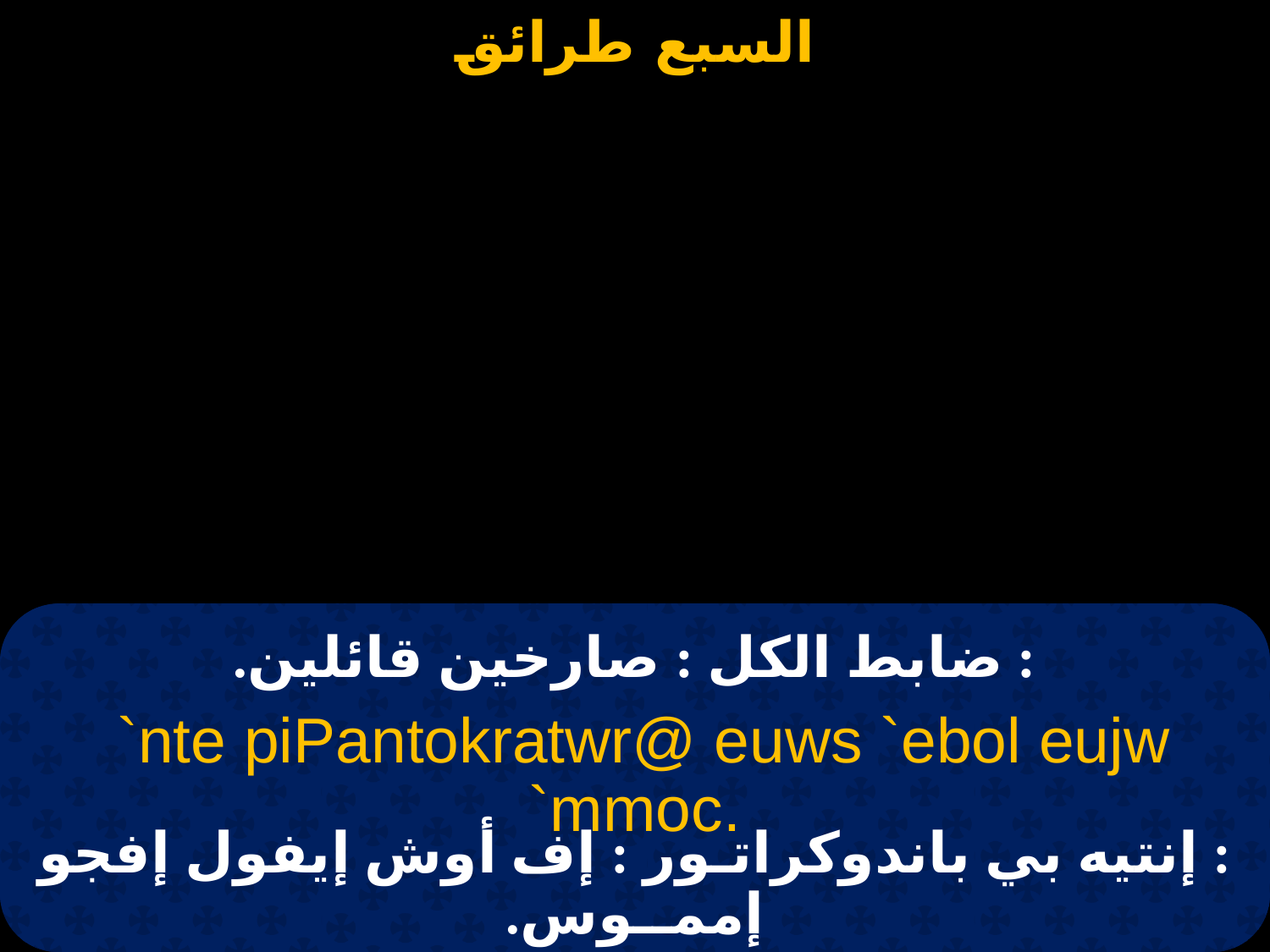

# : ضابط الكل : صارخين قائلين.
 `nte piPantokratwr@ euws `ebol eujw `mmoc.
: إنتيه بي باندوكراتـور : إف أوش إيفول إفجو إممــوس.